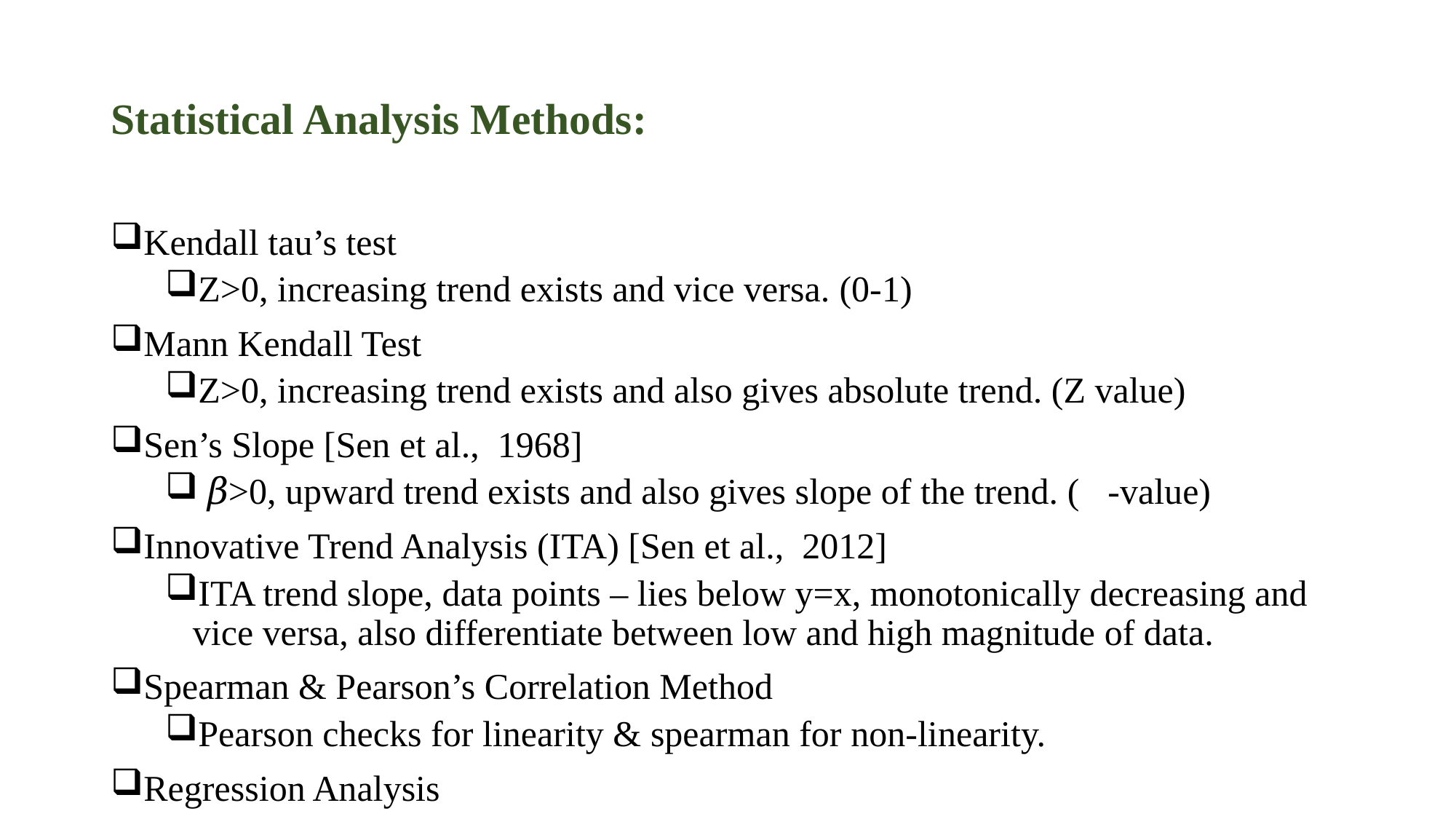

# Statistical Analysis Methods:
Kendall tau’s test
Z>0, increasing trend exists and vice versa. (0-1)
Mann Kendall Test
Z>0, increasing trend exists and also gives absolute trend. (Z value)
Sen’s Slope [Sen et al.,  1968]
 𝛽>0, upward trend exists and also gives slope of the trend. (𝛽-value)
Innovative Trend Analysis (ITA) [Sen et al.,  2012]
ITA trend slope, data points – lies below y=x, monotonically decreasing and vice versa, also differentiate between low and high magnitude of data.
Spearman & Pearson’s Correlation Method
Pearson checks for linearity & spearman for non-linearity.
Regression Analysis